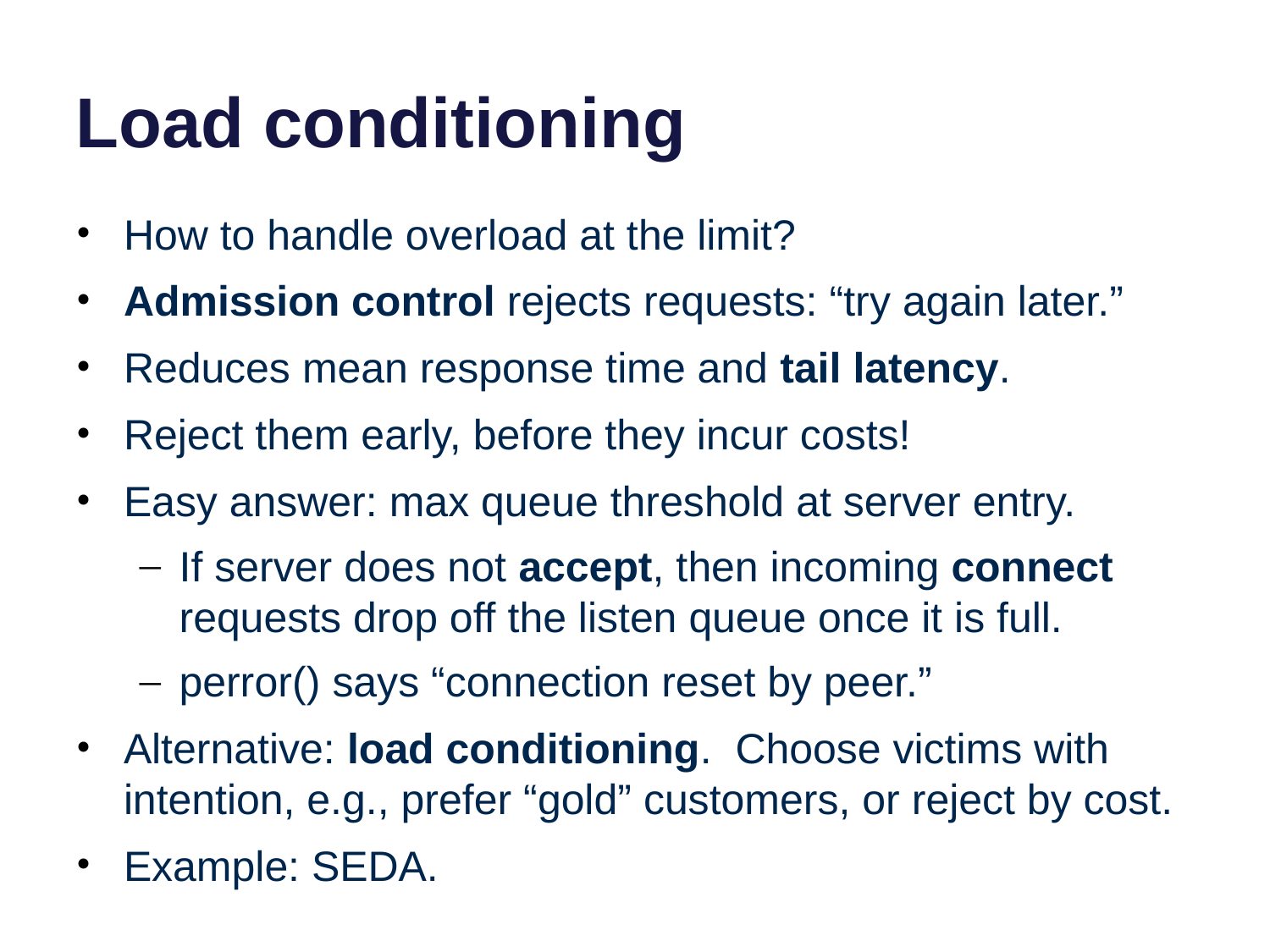

# Load conditioning
How to handle overload at the limit?
Admission control rejects requests: “try again later.”
Reduces mean response time and tail latency.
Reject them early, before they incur costs!
Easy answer: max queue threshold at server entry.
If server does not accept, then incoming connect requests drop off the listen queue once it is full.
perror() says “connection reset by peer.”
Alternative: load conditioning.  Choose victims with intention, e.g., prefer “gold” customers, or reject by cost.
Example: SEDA.